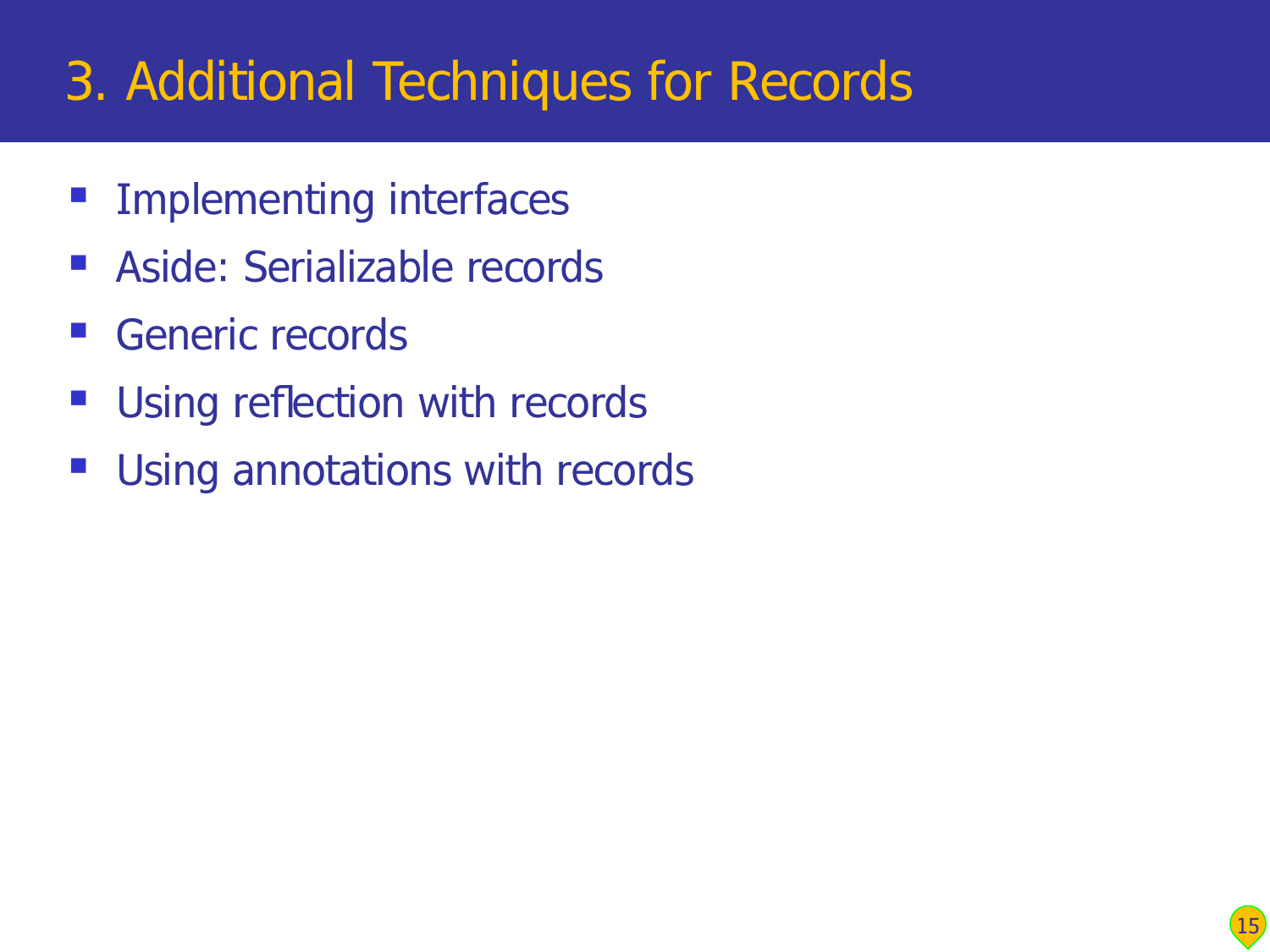

# 3. Additional Techniques for Records
Implementing interfaces
Aside: Serializable records
Generic records
Using reflection with records
Using annotations with records
15